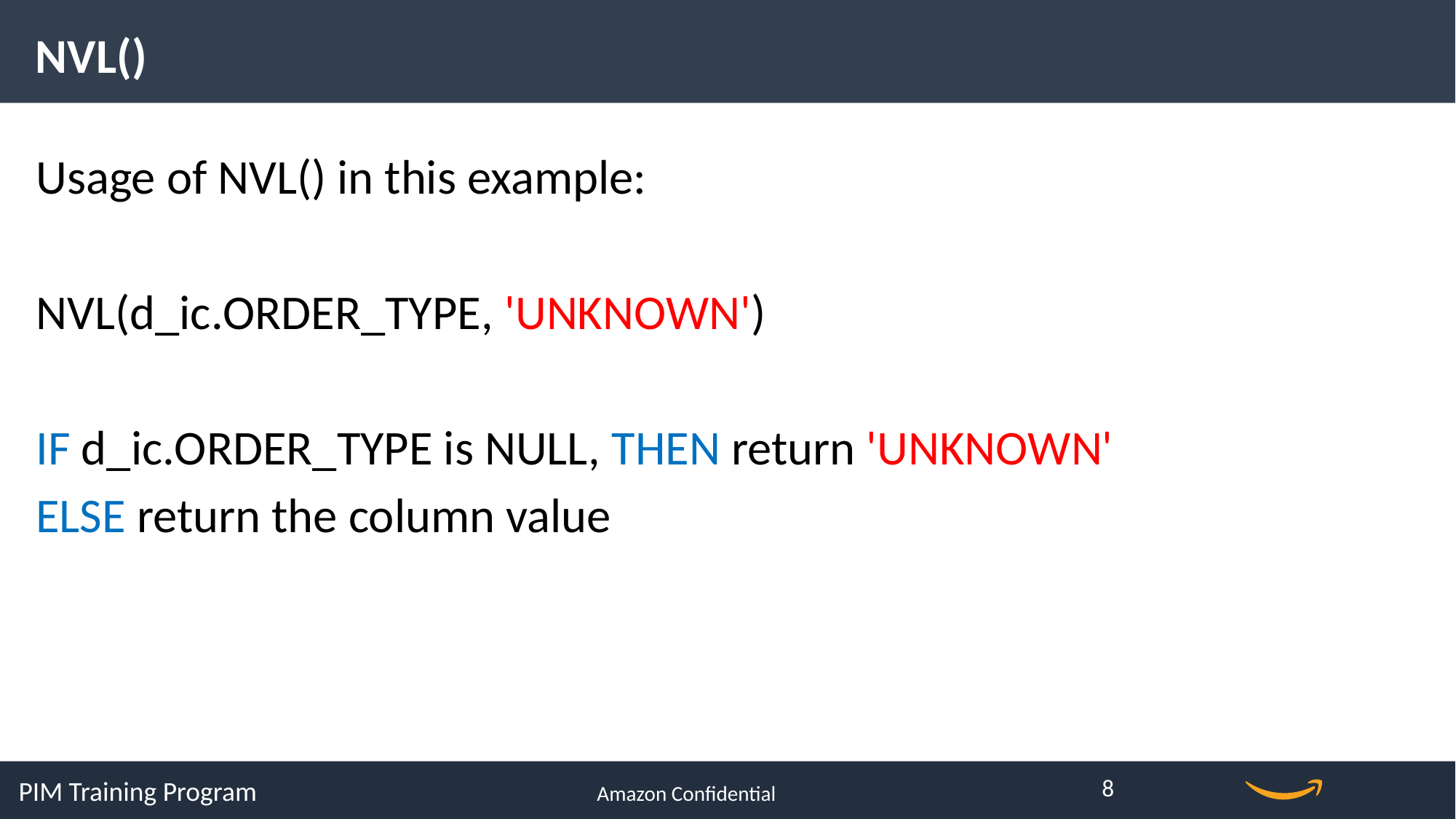

NVL()
Usage of NVL() in this example:

NVL(d_ic.ORDER_TYPE, 'UNKNOWN')

IF d_ic.ORDER_TYPE is NULL, THEN return 'UNKNOWN'
ELSE return the column value